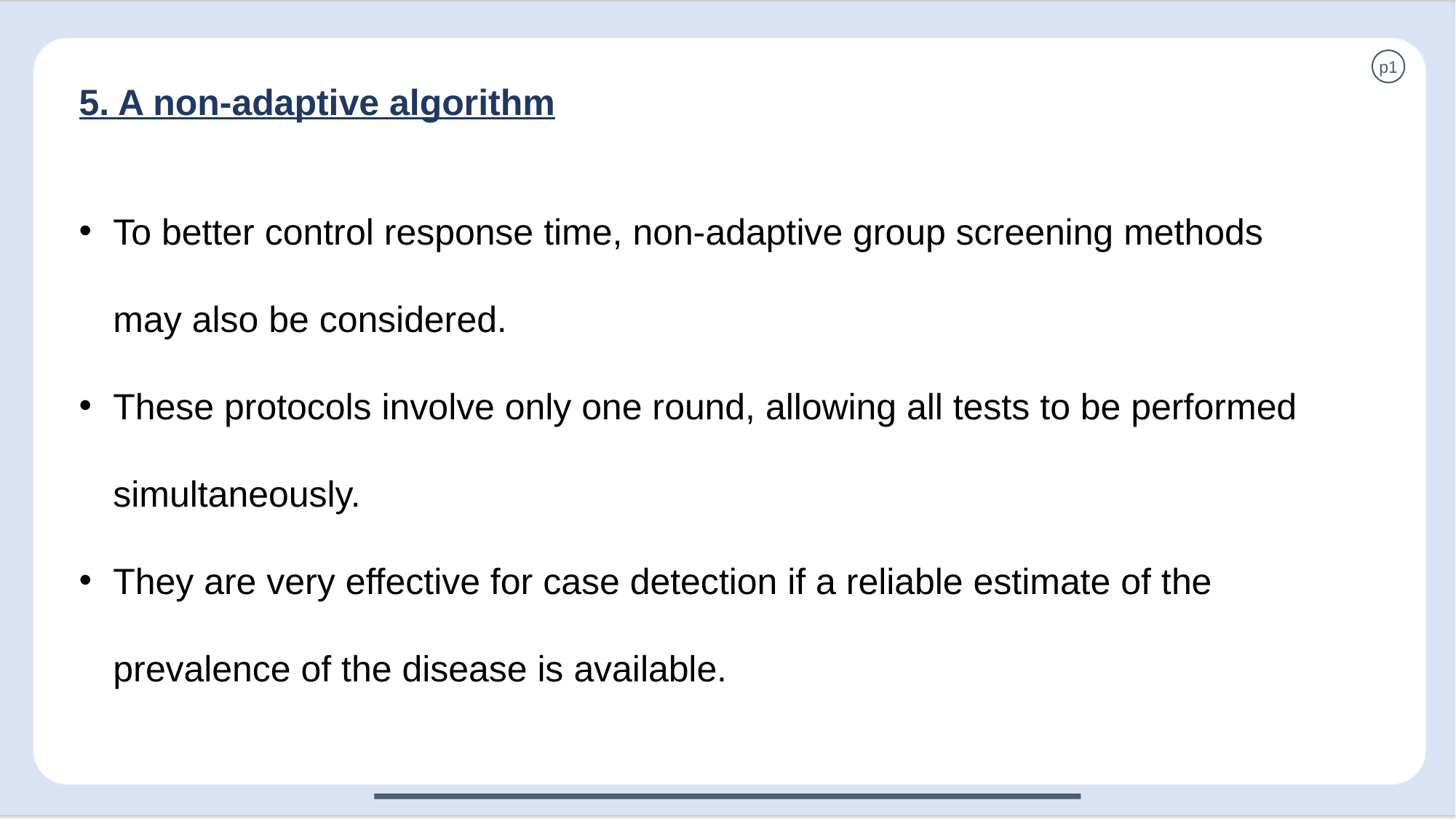

p1
5. A non-adaptive algorithm
To better control response time, non-adaptive group screening methods may also be considered.
These protocols involve only one round, allowing all tests to be performed simultaneously.
They are very effective for case detection if a reliable estimate of the prevalence of the disease is available.